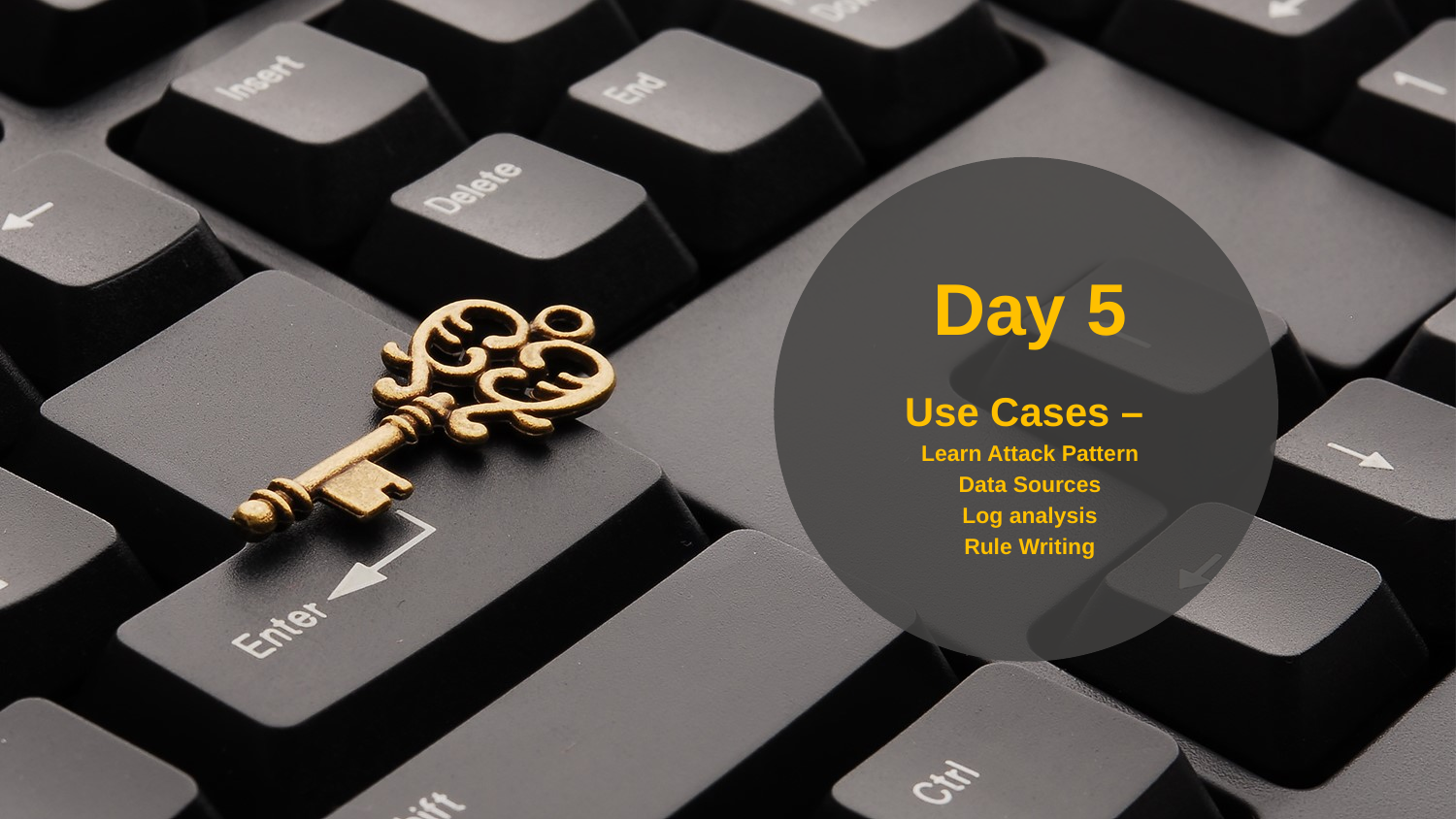

Day 5
Use Cases –
Learn Attack Pattern
Data Sources
Log analysis
Rule Writing